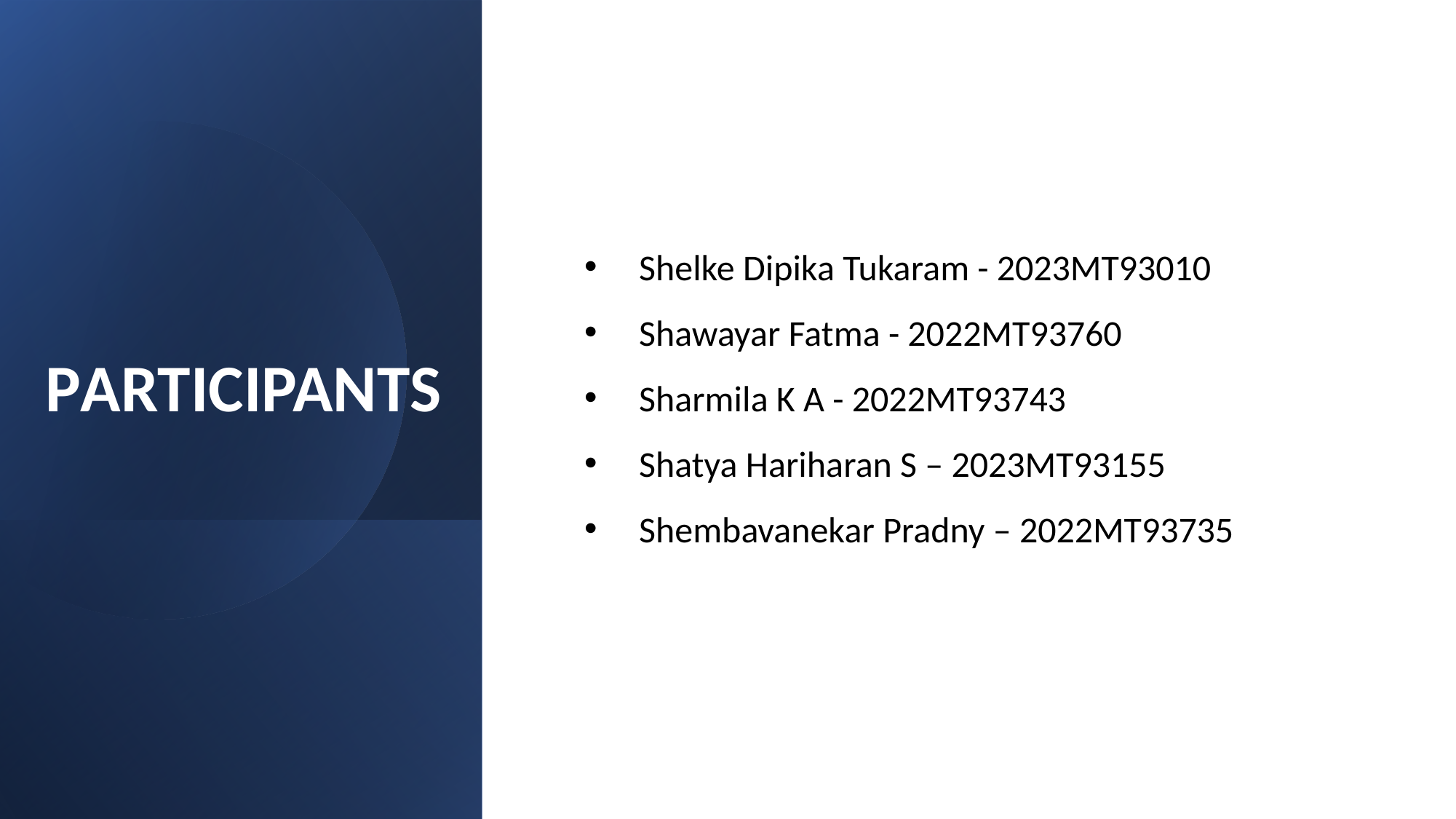

Shelke Dipika Tukaram - 2023MT93010
Shawayar Fatma - 2022MT93760
Sharmila K A - 2022MT93743
Shatya Hariharan S – 2023MT93155
Shembavanekar Pradny – 2022MT93735
# PARTICIPANTS